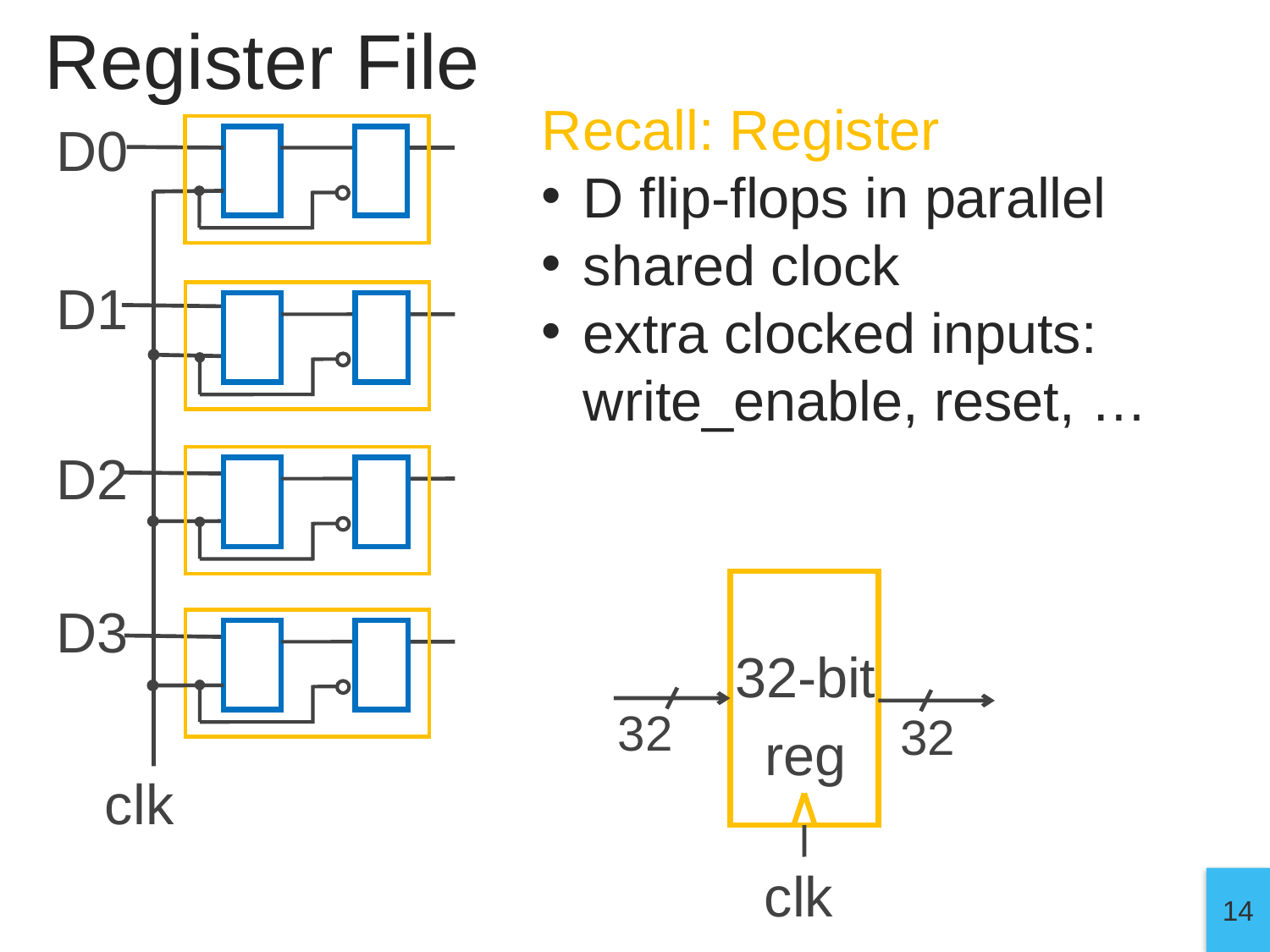

# Register File
Recall: Register
D flip-flops in parallel
shared clock
extra clocked inputs:
write_enable, reset, …
D0

D1

D2

D3

32-bit
reg

32

32

clk

clk
14